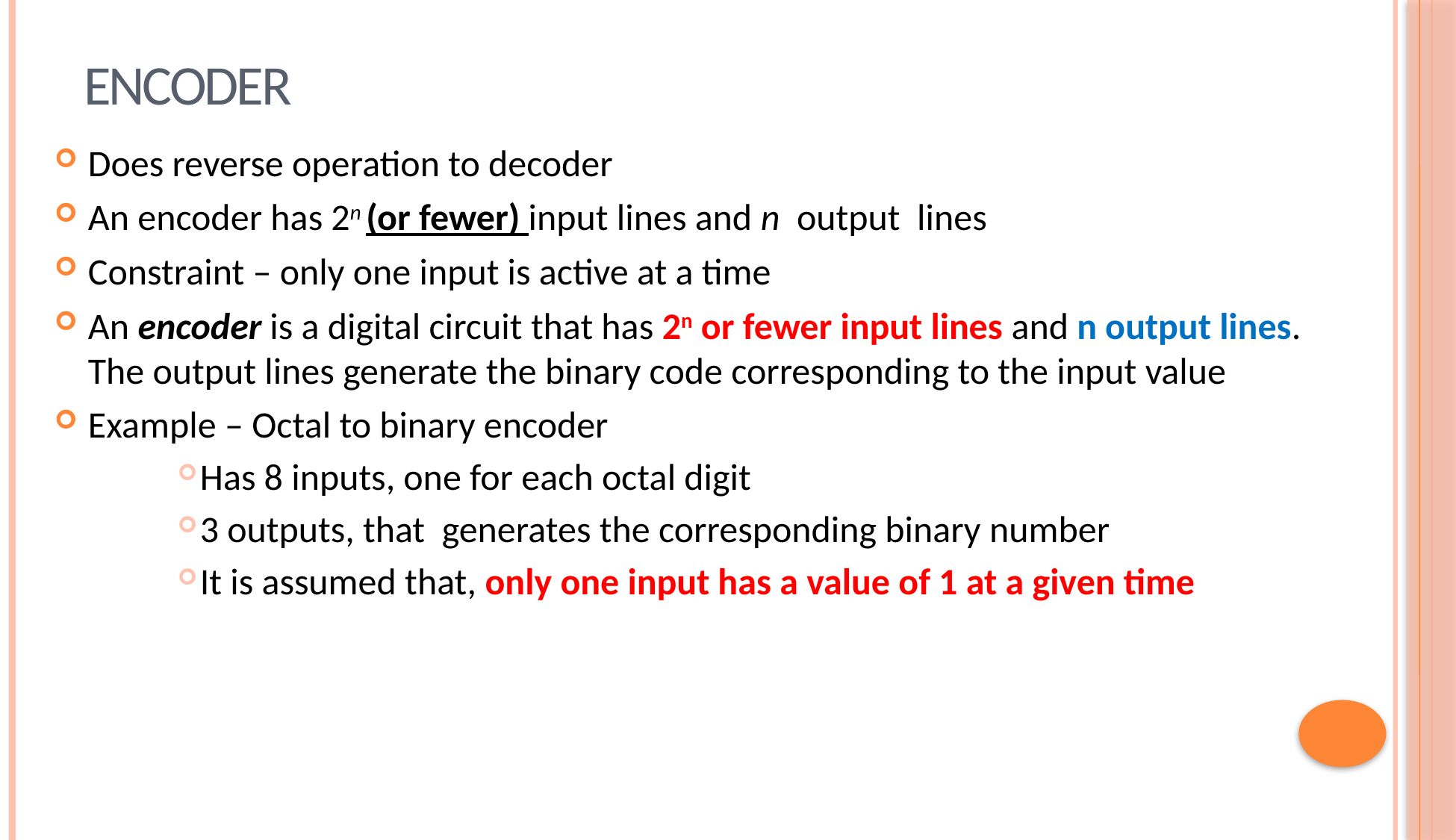

# ENCODER
Does reverse operation to decoder
An encoder has 2n (or fewer) input lines and n  output  lines
Constraint – only one input is active at a time
An encoder is a digital circuit that has 2n or fewer input lines and n output lines. The output lines generate the binary code corresponding to the input value
Example – Octal to binary encoder
Has 8 inputs, one for each octal digit
3 outputs, that  generates the corresponding binary number
It is assumed that, only one input has a value of 1 at a given time